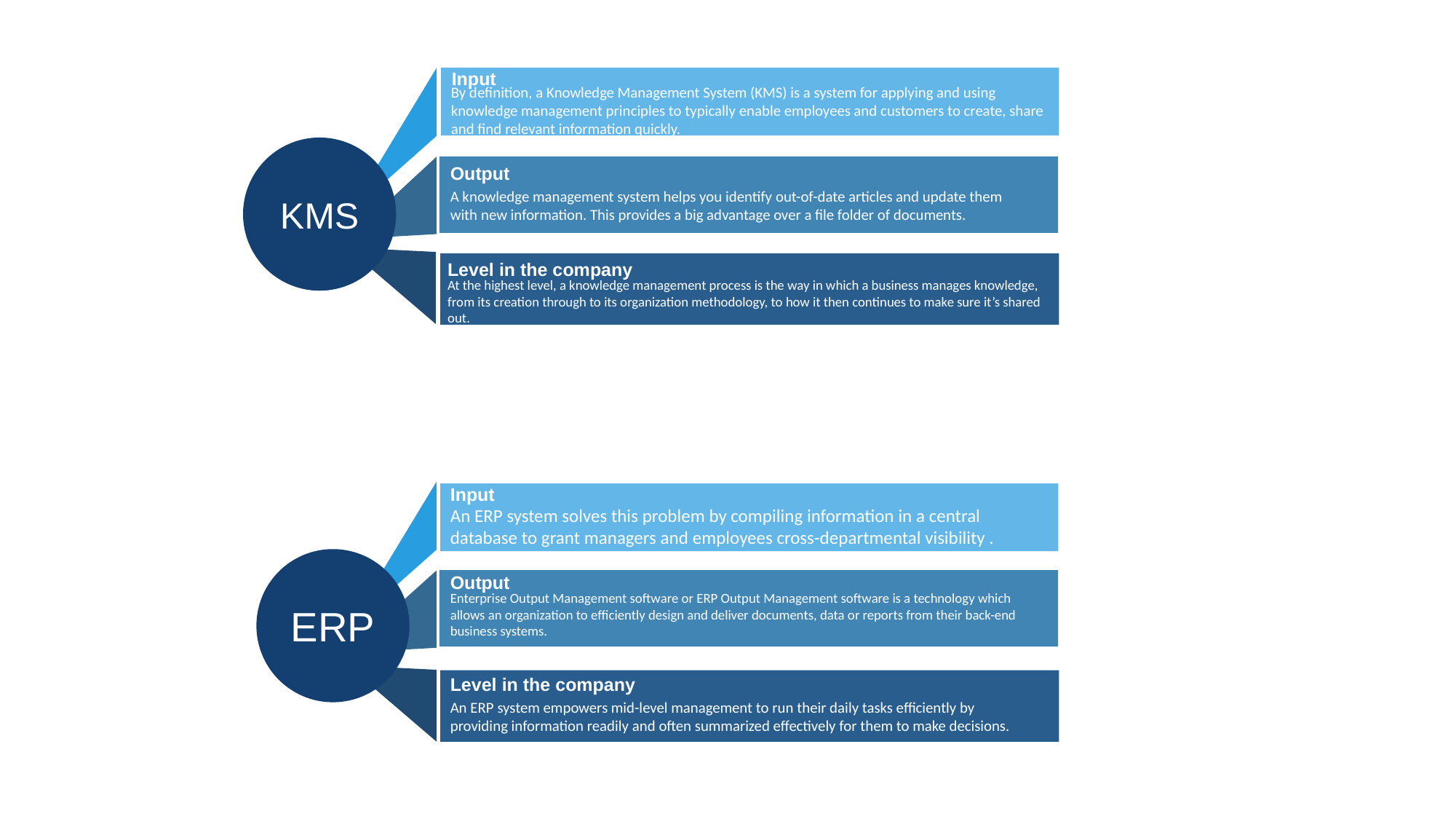

Input
By definition, a Knowledge Management System (KMS) is a system for applying and using knowledge management principles to typically enable employees and customers to create, share and find relevant information quickly.

KMS

Output
A knowledge management system helps you identify out-of-date articles and update them with new information. This provides a big advantage over a file folder of documents.

Level in the company
At the highest level, a knowledge management process is the way in which a business manages knowledge, from its creation through to its organization methodology, to how it then continues to make sure it’s shared out.

Input
An ERP system solves this problem by compiling information in a central database to grant managers and employees cross-departmental visibility .

ERP

Output
Enterprise Output Management software or ERP Output Management software is a technology which allows an organization to efficiently design and deliver documents, data or reports from their back-end business systems.

Level in the company
An ERP system empowers mid-level management to run their daily tasks efficiently by providing information readily and often summarized effectively for them to make decisions.